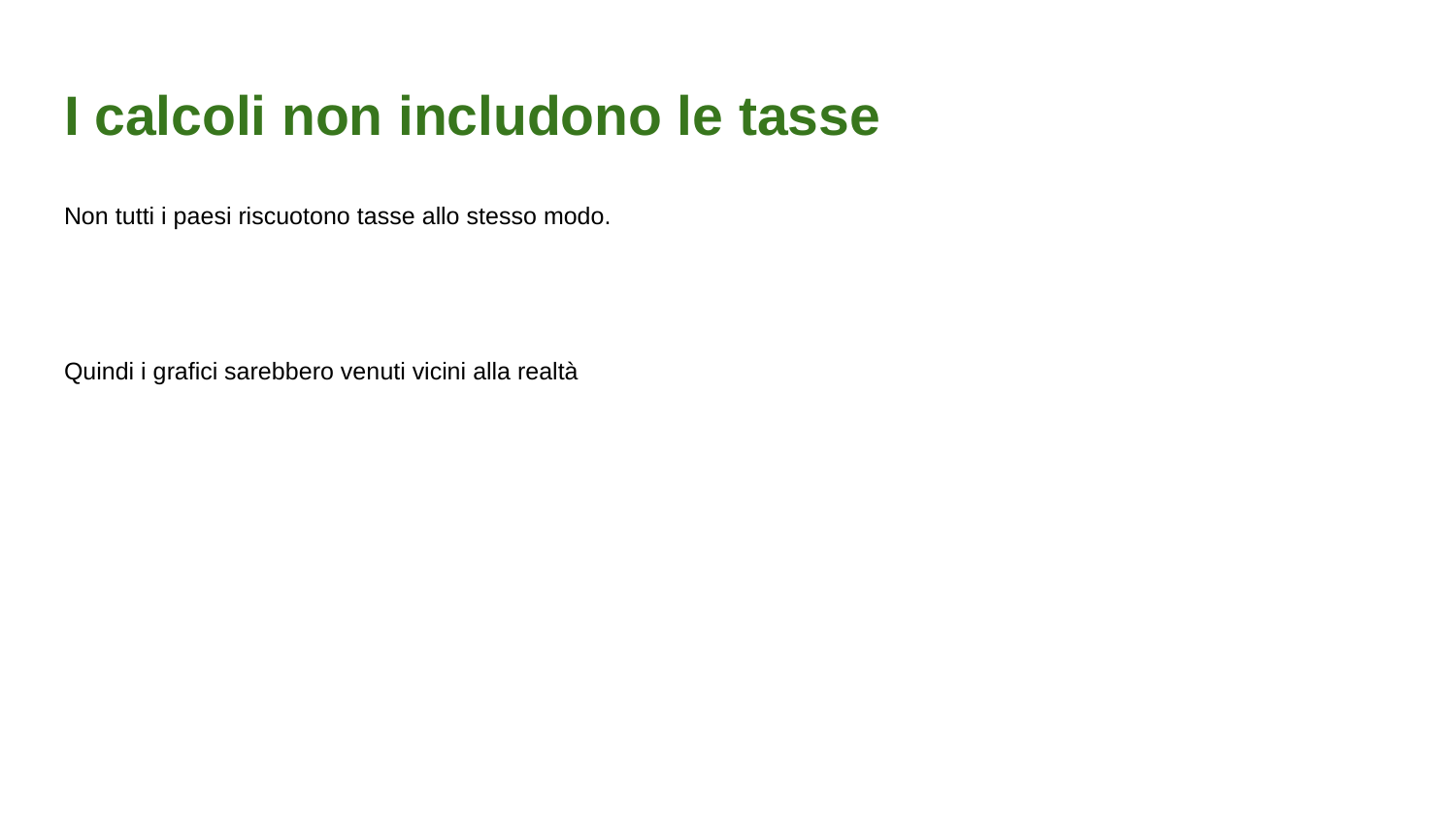

# I calcoli non includono le tasse

Non tutti i paesi riscuotono tasse allo stesso modo.

Quindi i grafici sarebbero venuti vicini alla realtà